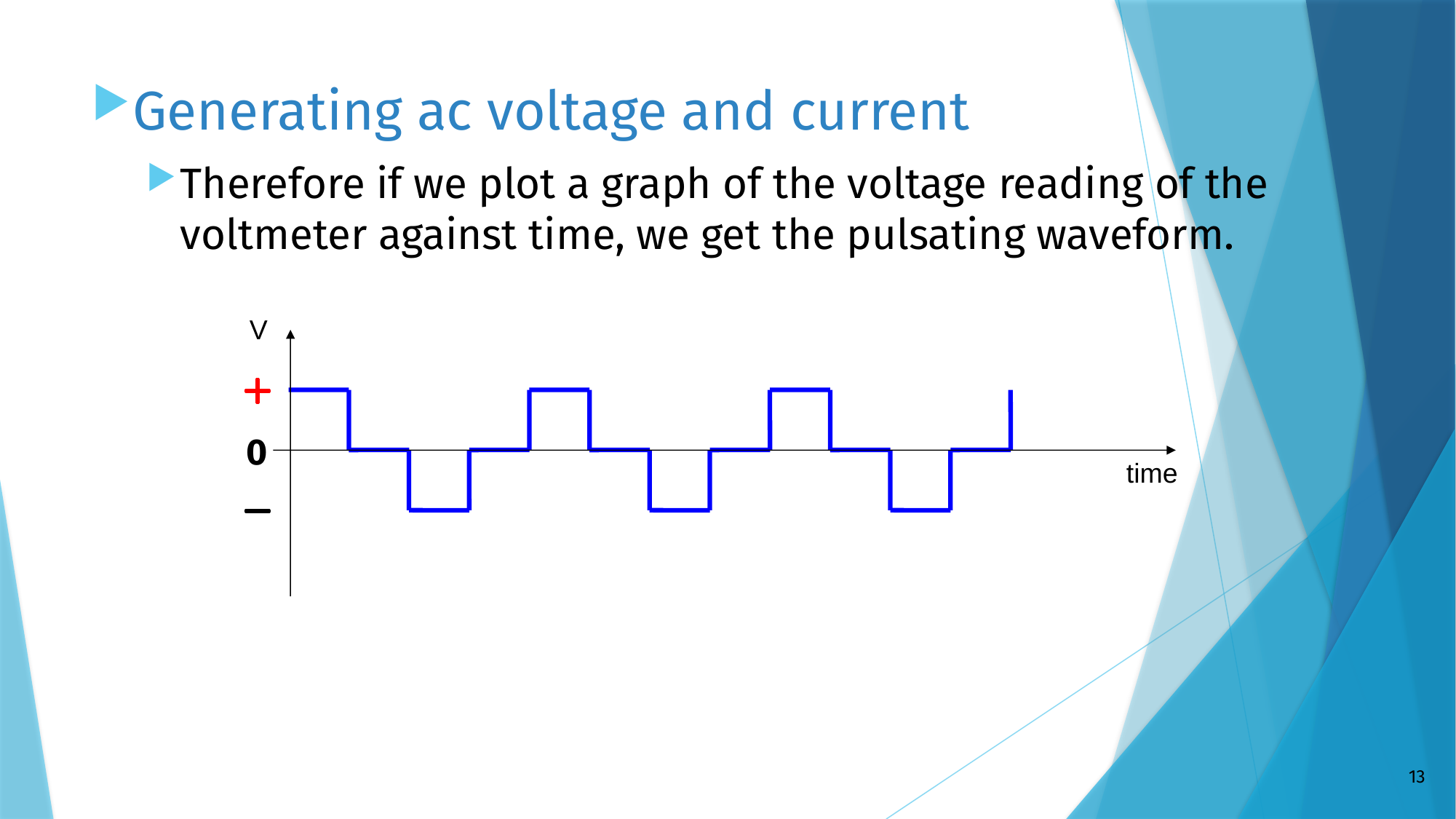

Generating ac voltage and current
Therefore if we plot a graph of the voltage reading of the voltmeter against time, we get the pulsating waveform.
V

time
0

13